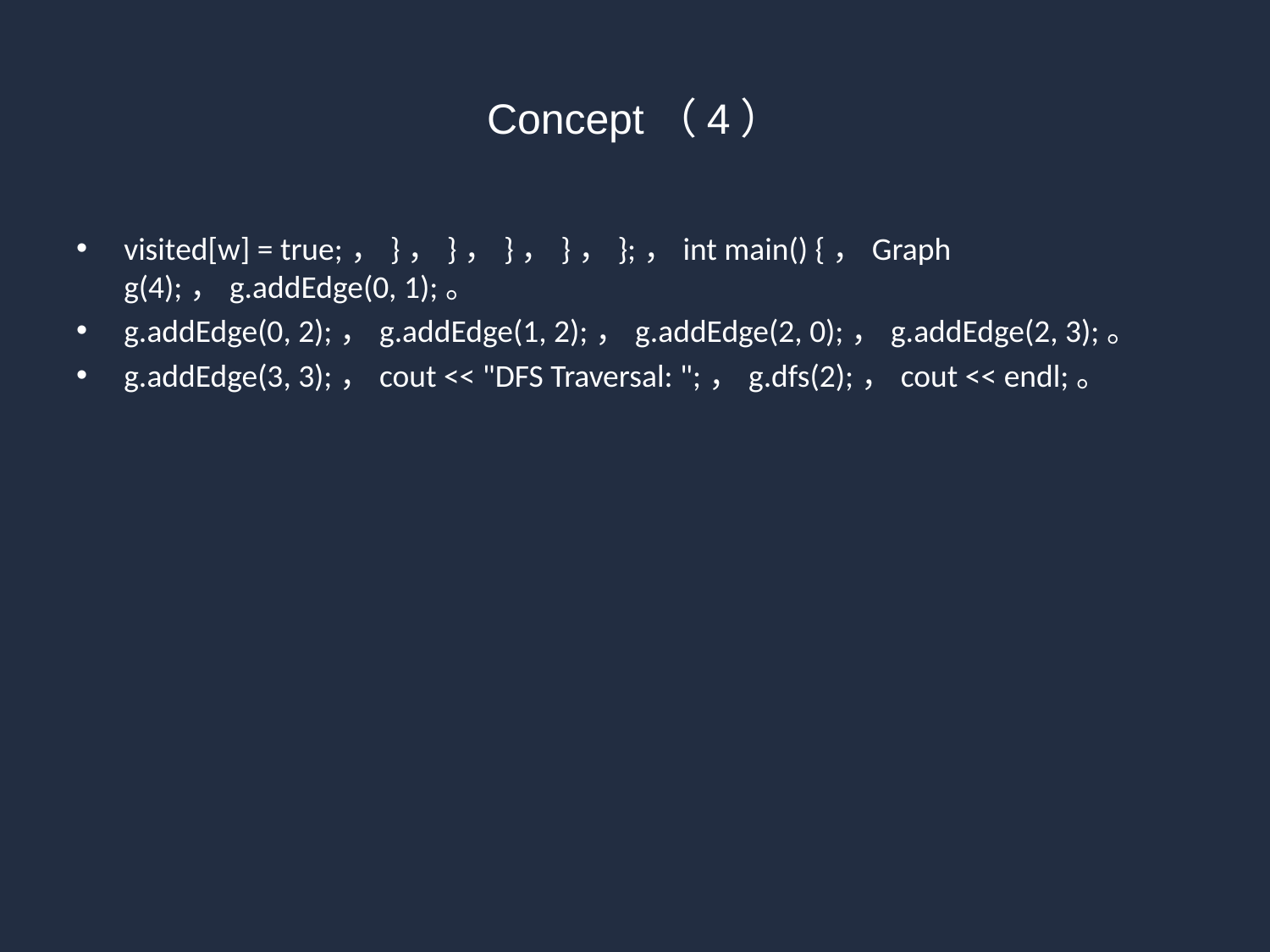

# Concept（4）
visited[w] = true;，}，}，}，}，};，int main() {，Graph g(4);，g.addEdge(0, 1);。
g.addEdge(0, 2);，g.addEdge(1, 2);，g.addEdge(2, 0);，g.addEdge(2, 3);。
g.addEdge(3, 3);，cout << "DFS Traversal: ";，g.dfs(2);，cout << endl;。